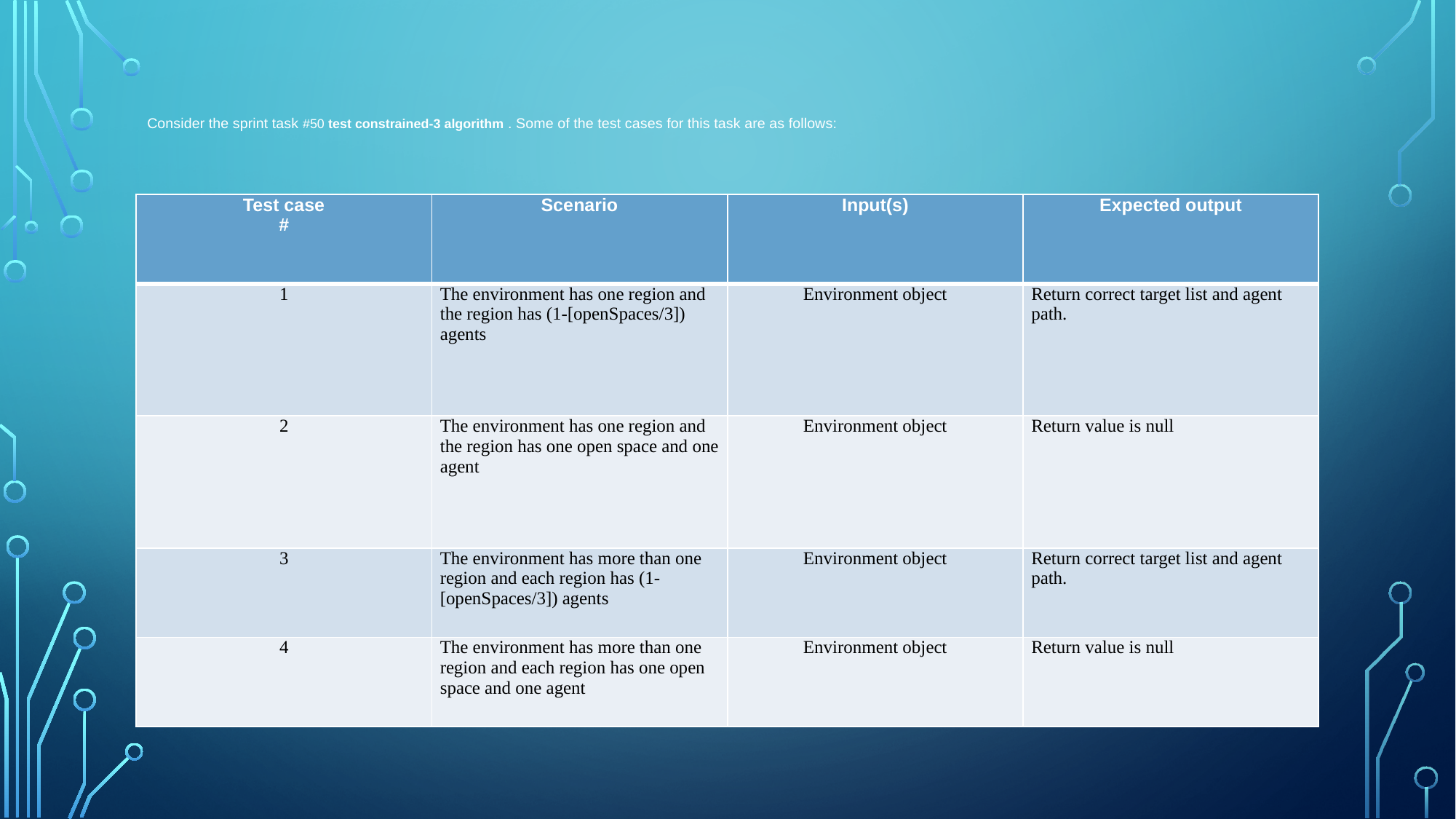

# Consider the sprint task #50 test constrained-3 algorithm . Some of the test cases for this task are as follows:
| Test case # | Scenario | Input(s) | Expected output |
| --- | --- | --- | --- |
| 1 | The environment has one region and the region has (1-[openSpaces/3]) agents | Environment object | Return correct target list and agent path. |
| 2 | The environment has one region and the region has one open space and one agent | Environment object | Return value is null |
| 3 | The environment has more than one region and each region has (1-[openSpaces/3]) agents | Environment object | Return correct target list and agent path. |
| 4 | The environment has more than one region and each region has one open space and one agent | Environment object | Return value is null |